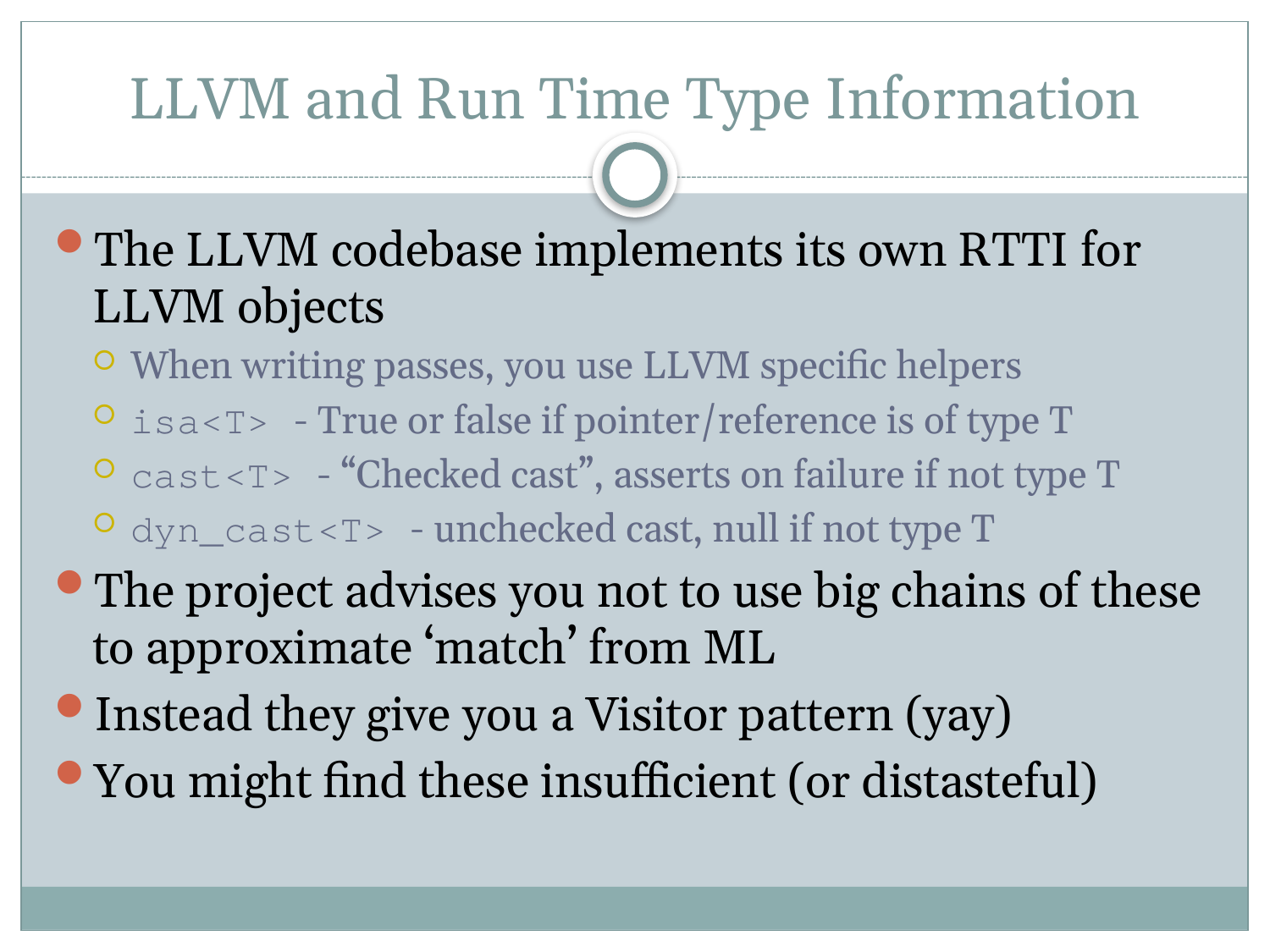

# LLVM and Run Time Type Information
The LLVM codebase implements its own RTTI for LLVM objects
When writing passes, you use LLVM specific helpers
isa<T> - True or false if pointer/reference is of type T
cast<T> - “Checked cast”, asserts on failure if not type T
dyn_cast<T> - unchecked cast, null if not type T
The project advises you not to use big chains of these to approximate ‘match’ from ML
Instead they give you a Visitor pattern (yay)
You might find these insufficient (or distasteful)